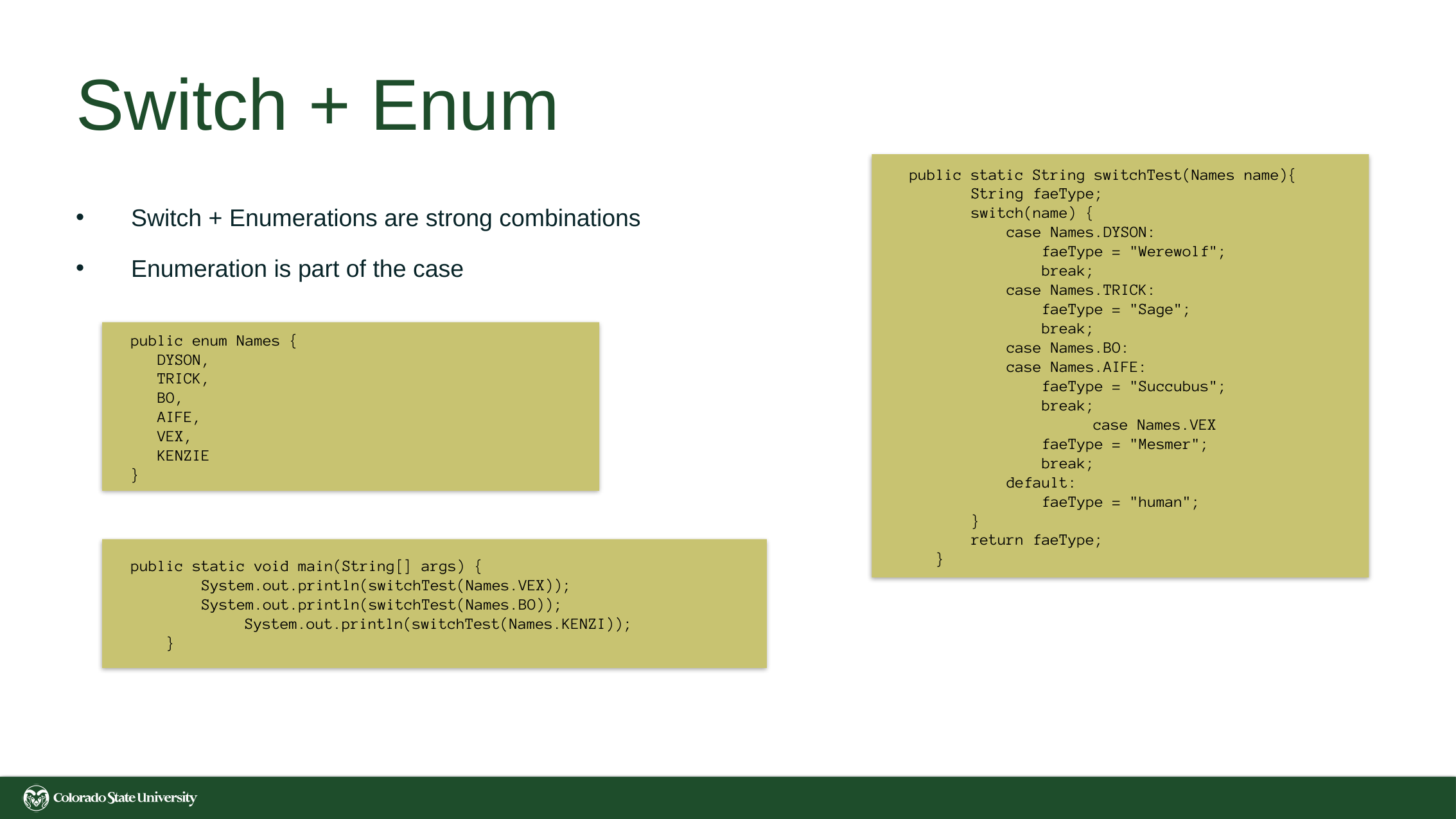

# Switch + Enum
 public static String switchTest(Names name){
        String faeType;
        switch(name) {
            case Names.DYSON:
                faeType = "Werewolf";
                break;
            case Names.TRICK:
                faeType = "Sage";
                break;
            case Names.BO:
            case Names.AIFE:
                faeType = "Succubus";
                break;
		case Names.VEX
                faeType = "Mesmer";
                break;
            default:
                faeType = "human";
        }
        return faeType;
    }
Switch + Enumerations are strong combinations
Enumeration is part of the case
public enum Names {
   DYSON,
   TRICK,
   BO,
   AIFE,
   VEX,
   KENZIE
}
public static void main(String[] args) {
        System.out.println(switchTest(Names.VEX));
        System.out.println(switchTest(Names.BO));
	  System.out.println(switchTest(Names.KENZI));
    }